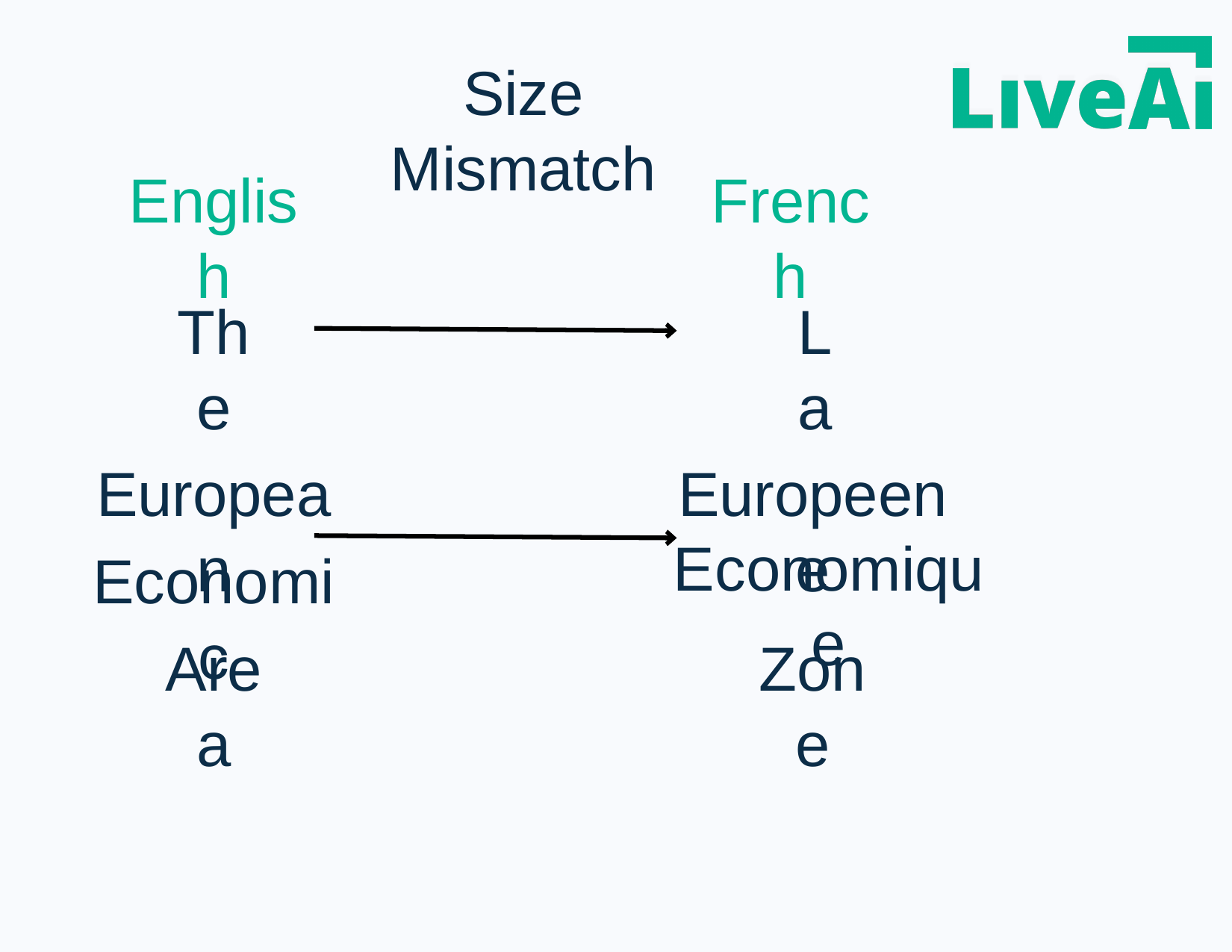

Size Mismatch
English
French
The
La

European
Europeene
Economique

Economic
Area
Zone